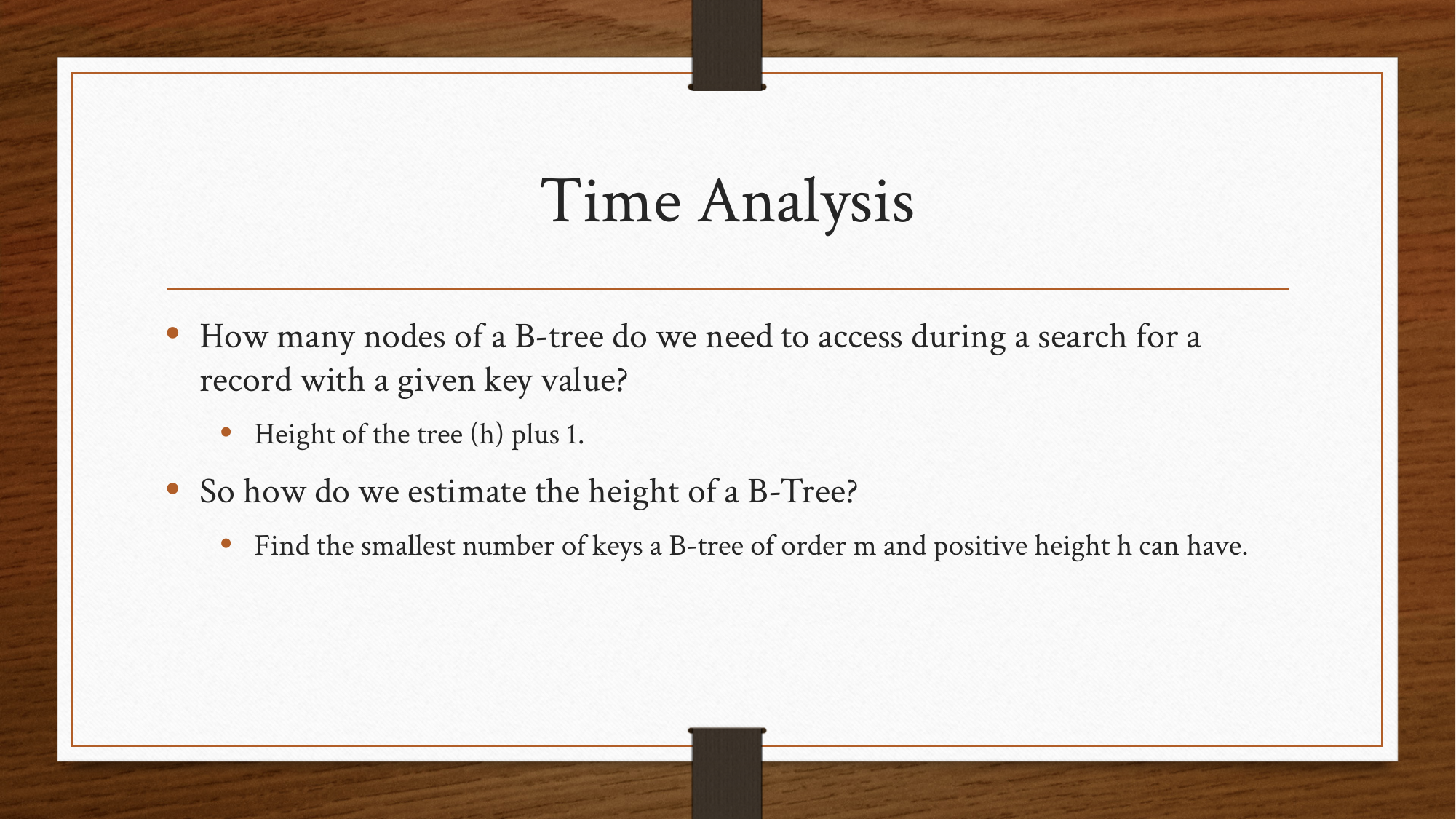

# Time Analysis
How many nodes of a B-tree do we need to access during a search for a record with a given key value?
Height of the tree (h) plus 1.
So how do we estimate the height of a B-Tree?
Find the smallest number of keys a B-tree of order m and positive height h can have.